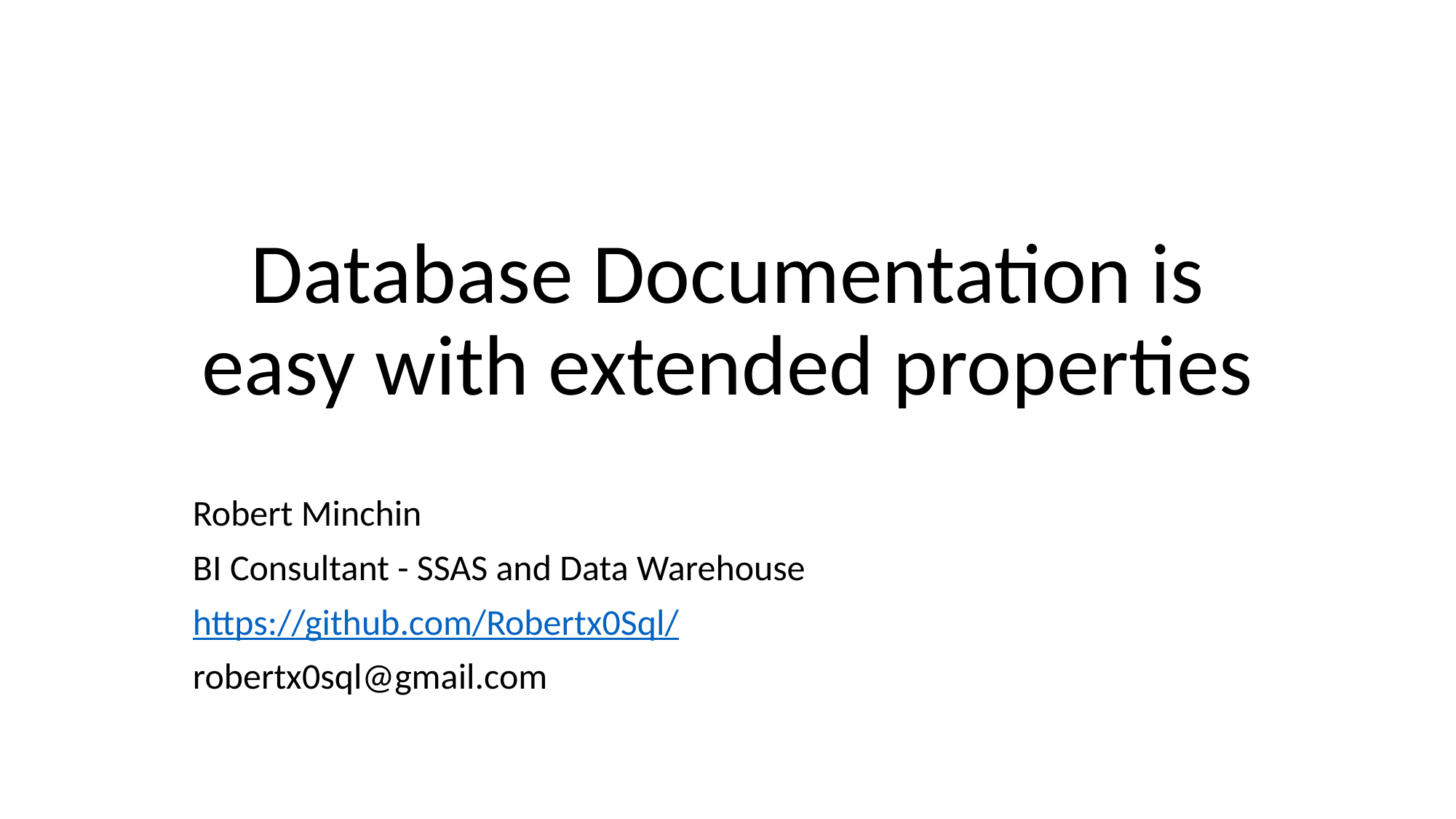

# Database Documentation is easy with extended properties

Robert Minchin
BI Consultant - SSAS and Data Warehouse
https://github.com/Robertx0Sql/
robertx0sql@gmail.com